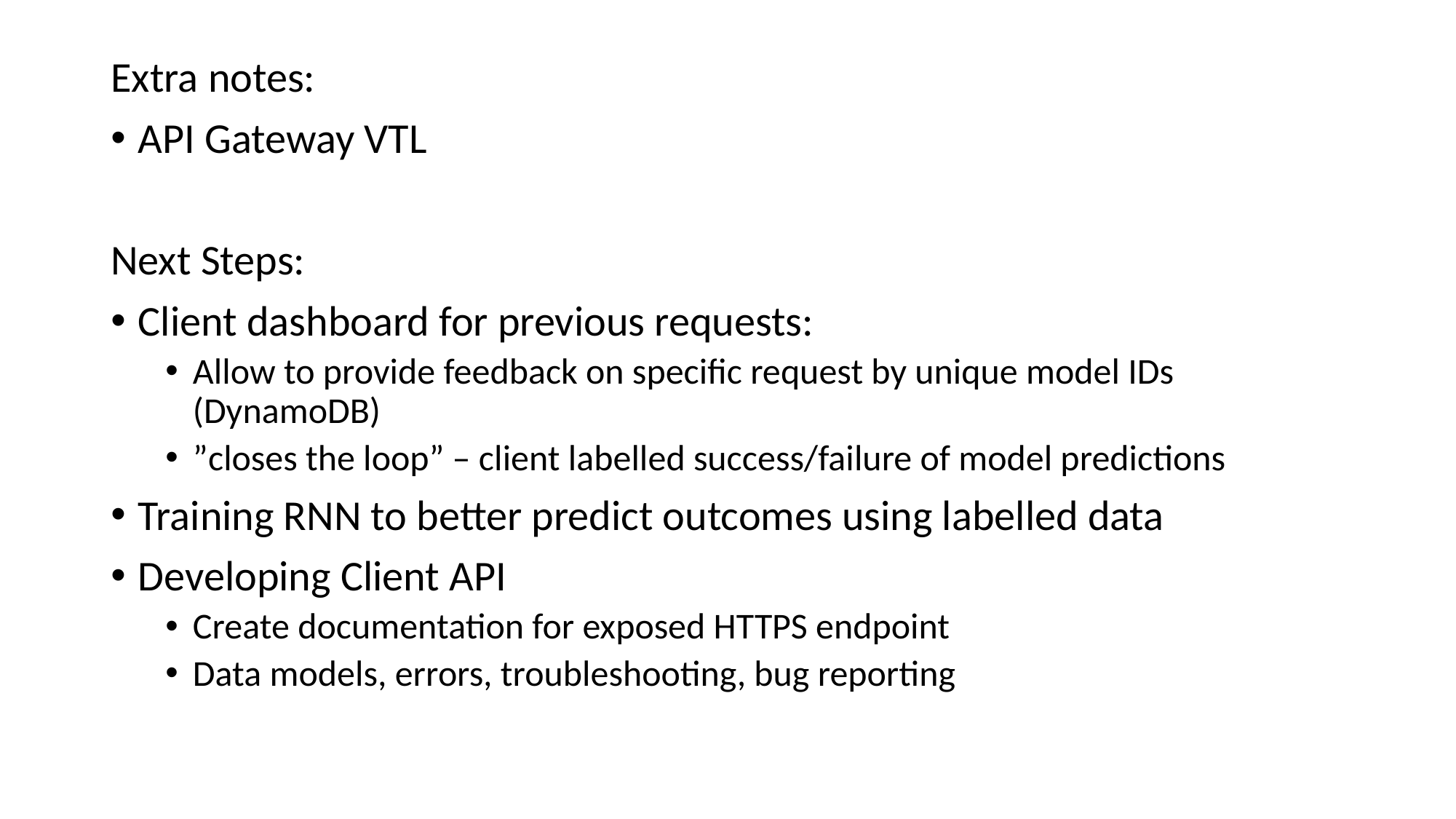

Extra notes:
API Gateway VTL

Next Steps:
Client dashboard for previous requests:
Allow to provide feedback on specific request by unique model IDs (DynamoDB)
”closes the loop” – client labelled success/failure of model predictions
Training RNN to better predict outcomes using labelled data
Developing Client API
Create documentation for exposed HTTPS endpoint
Data models, errors, troubleshooting, bug reporting